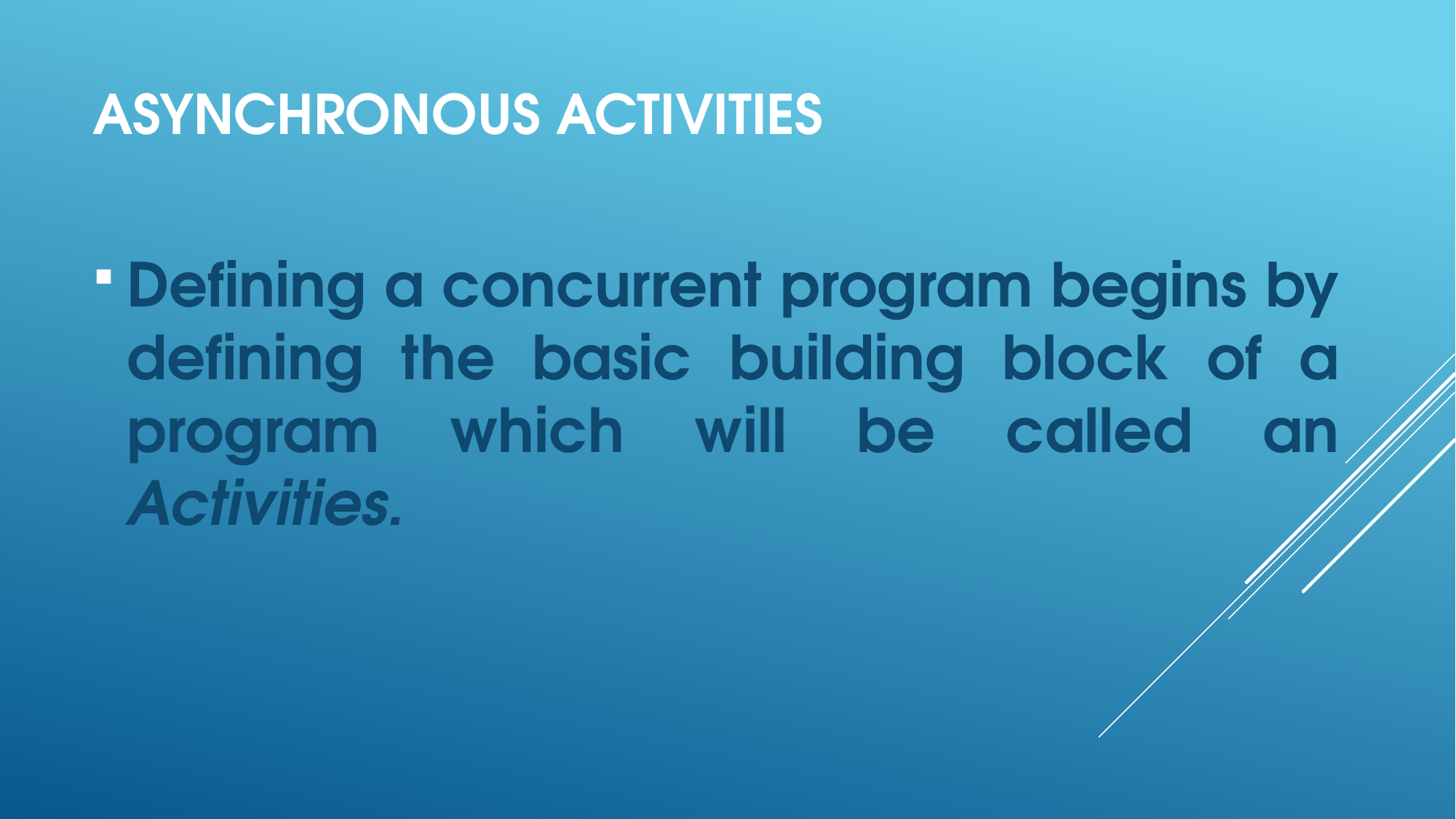

# Asynchronous activities
Defining a concurrent program begins by defining the basic building block of a program which will be called an Activities.